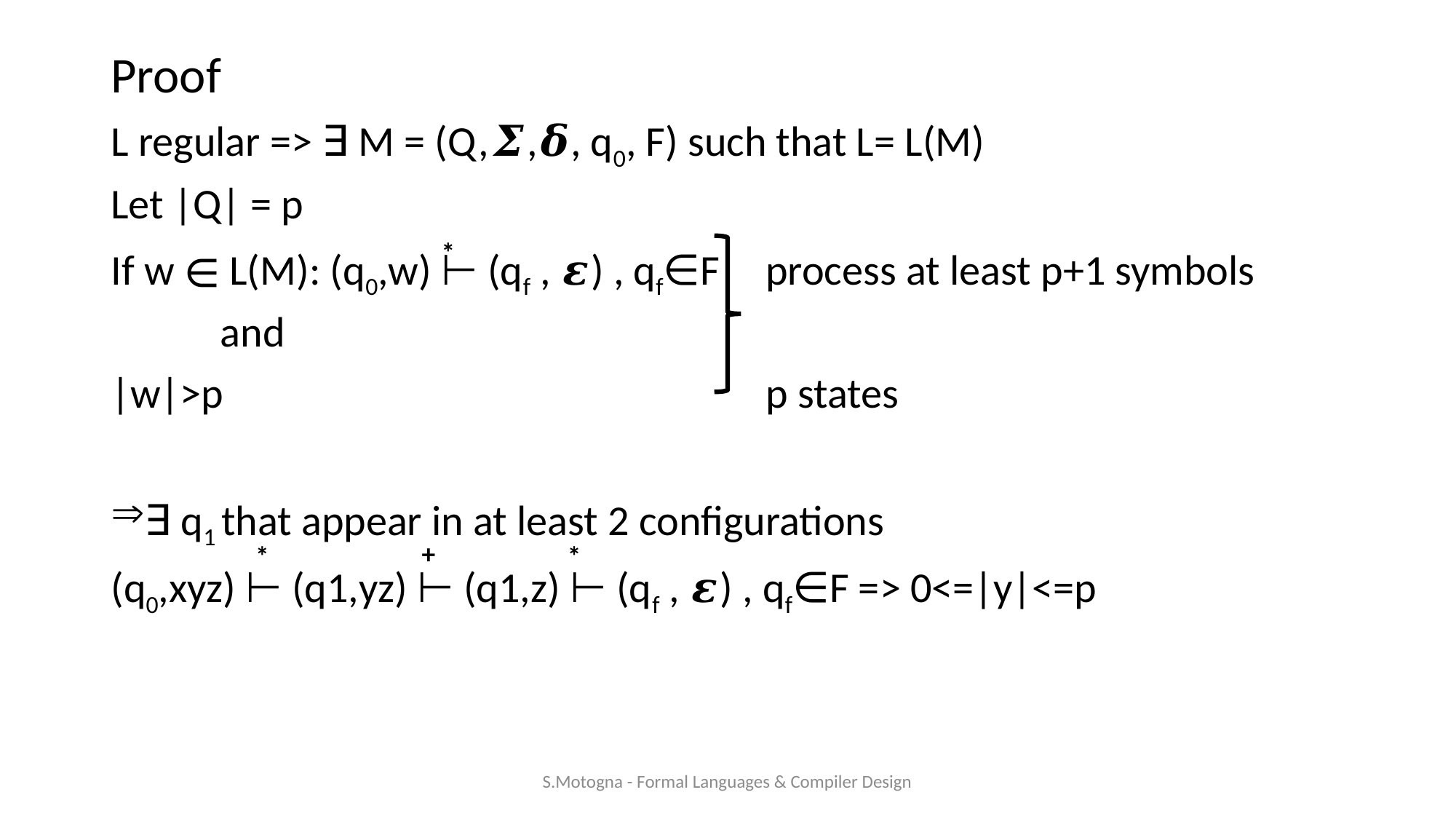

# Proof
L regular => ∃ M = (Q,𝜮,𝜹, q0, F) such that L= L(M)
Let |Q| = p
If w ∊ L(M): (q0,w) ⊢ (qf , 𝜺) , qf∈F  	process at least p+1 symbols
	and
|w|>p					p states

∃ q1 that appear in at least 2 configurations
(q0,xyz) ⊢ (q1,yz) ⊢ (q1,z) ⊢ (qf , 𝜺) , qf∈F => 0<=|y|<=p
*

+
*
*
S.Motogna - Formal Languages & Compiler Design